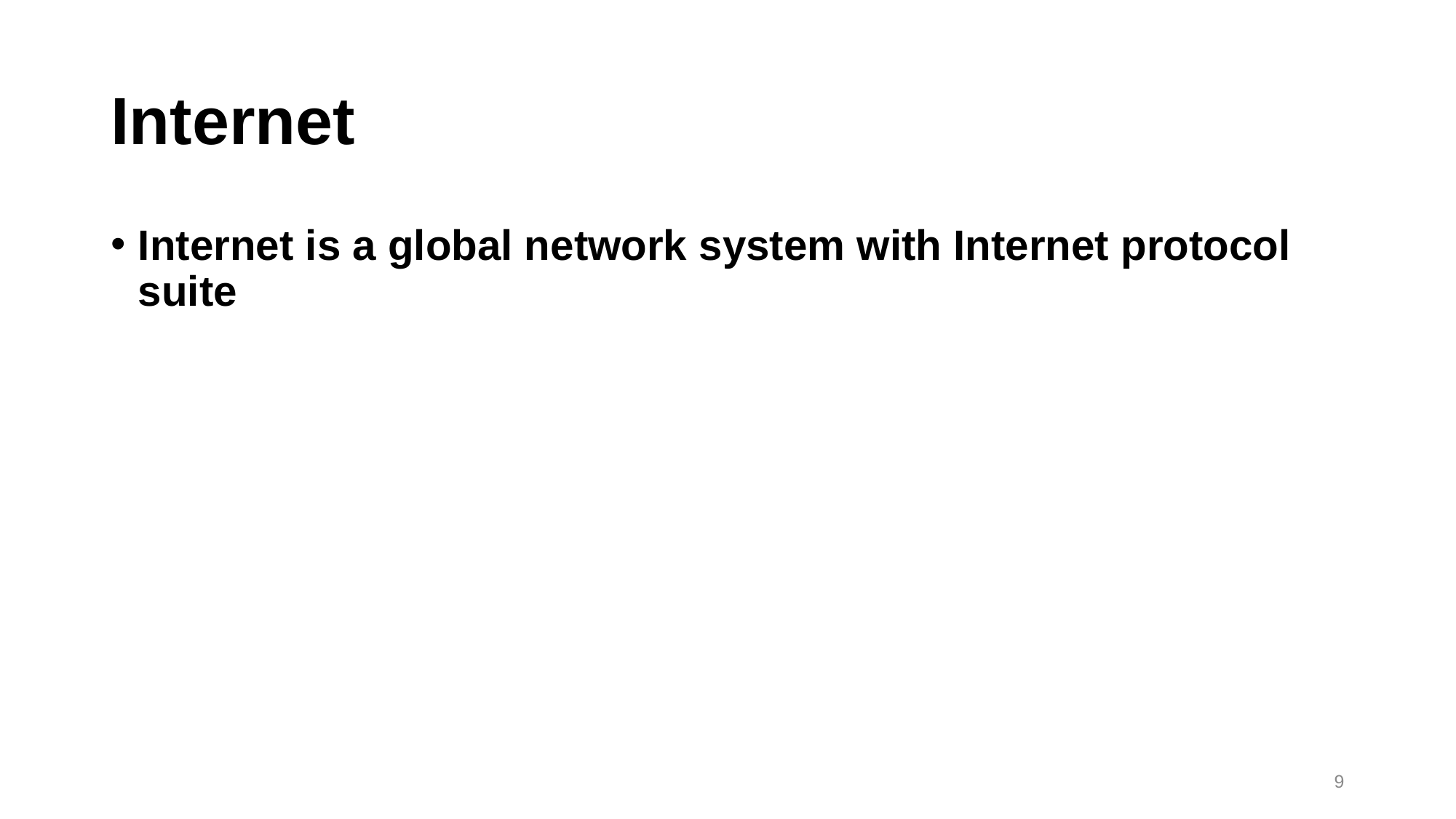

# Internet
Internet is a global network system with Internet protocol suite
9